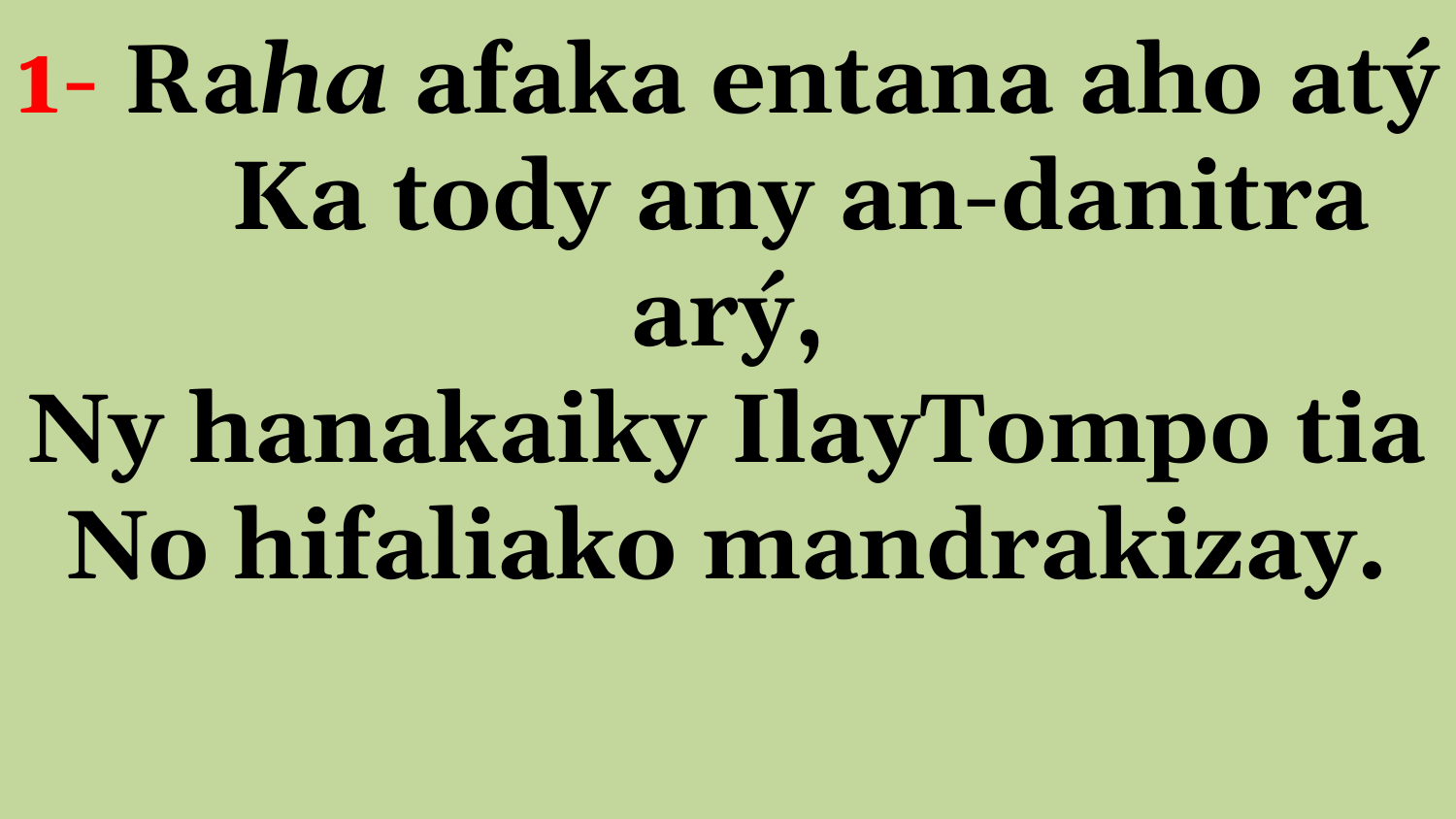

# 1- Raha afaka entana aho atý Ka tody any an-danitra arý, Ny hanakaiky IlayTompo tia No hifaliako mandrakizay.